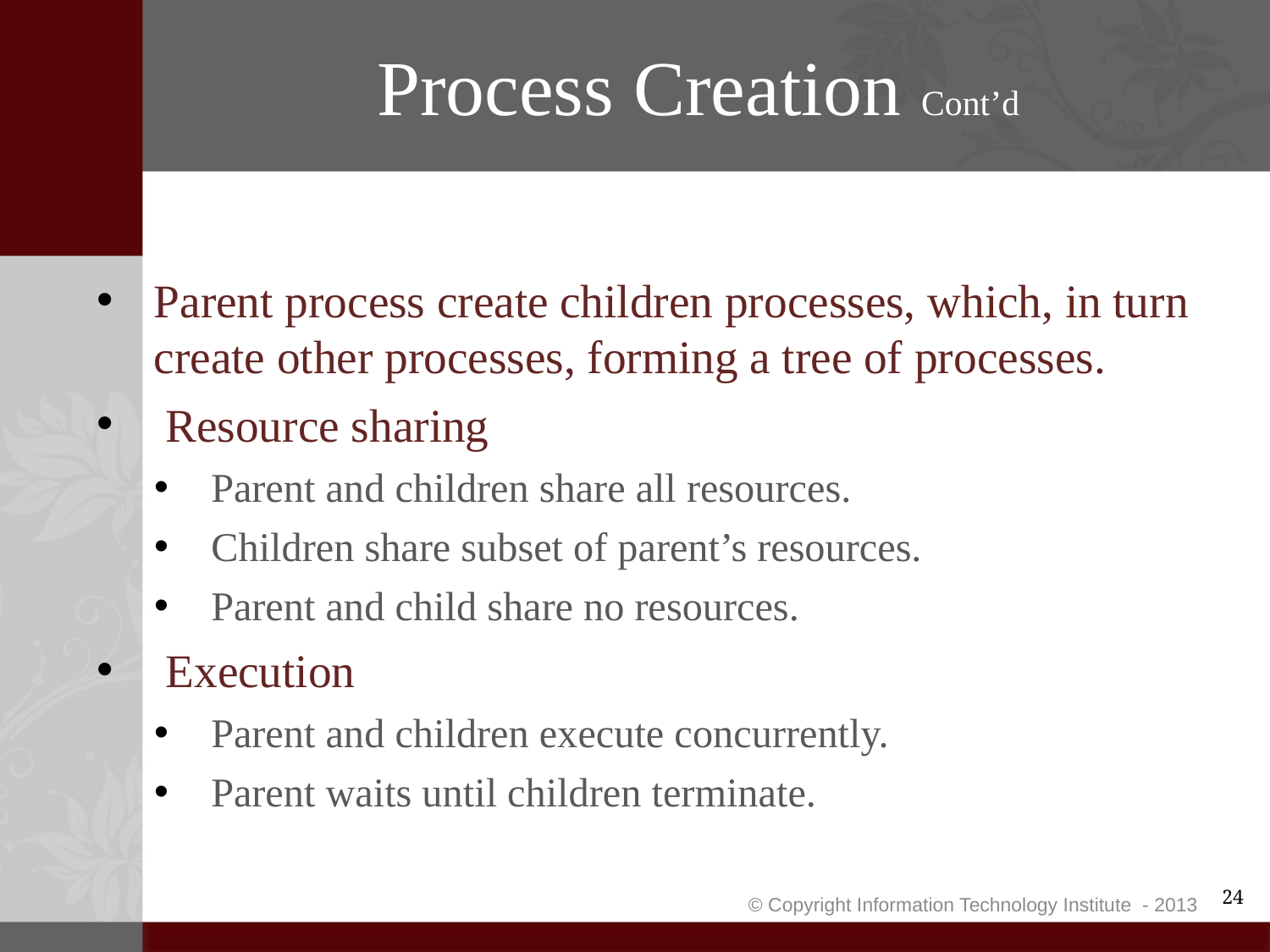

# Process Creation Cont’d
Parent process create children processes, which, in turn create other processes, forming a tree of processes.
 Resource sharing
Parent and children share all resources.
Children share subset of parent’s resources.
Parent and child share no resources.
 Execution
Parent and children execute concurrently.
Parent waits until children terminate.